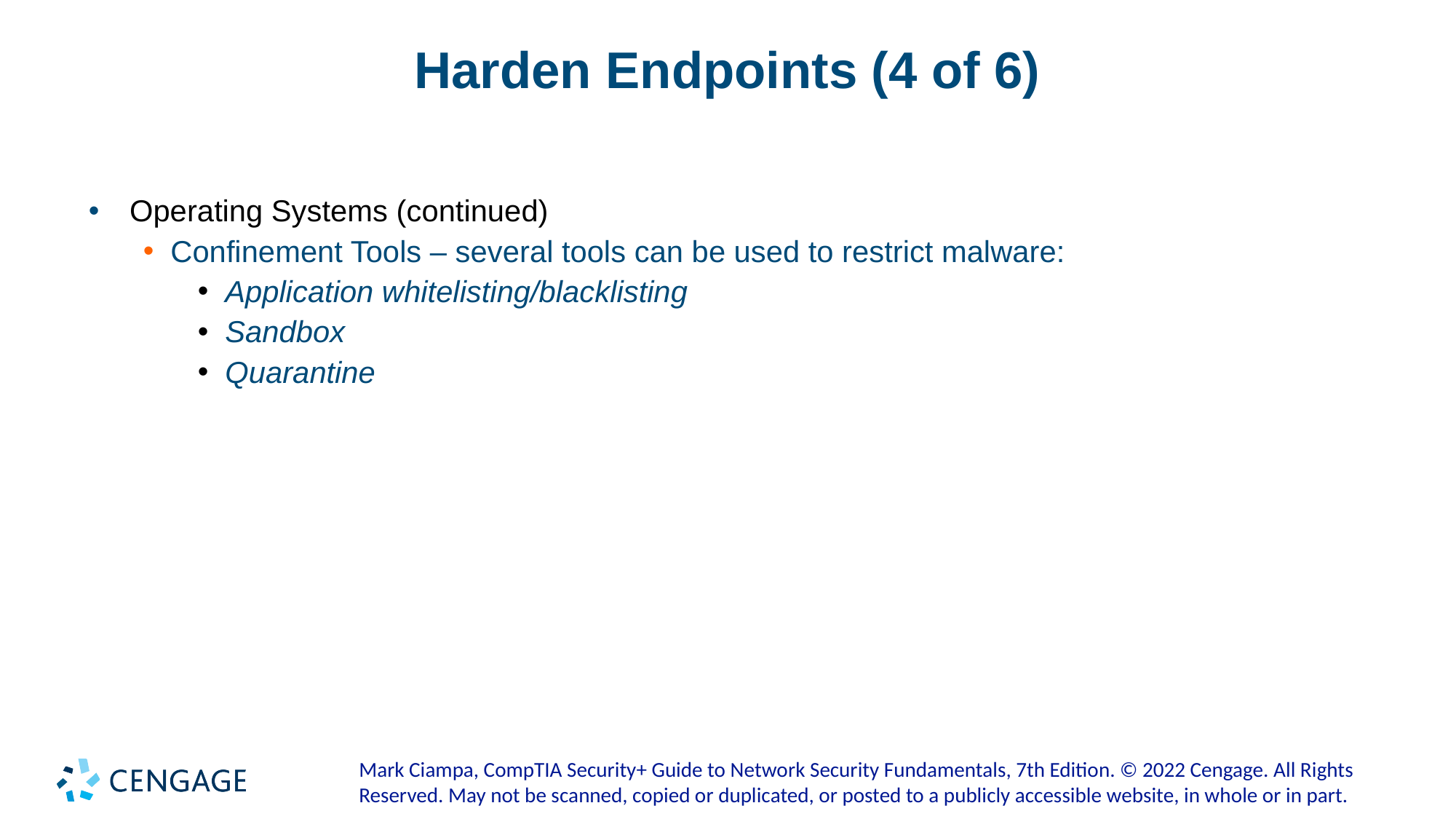

# Harden Endpoints (4 of 6)
Operating Systems (continued)
Confinement Tools – several tools can be used to restrict malware:
Application whitelisting/blacklisting
Sandbox
Quarantine